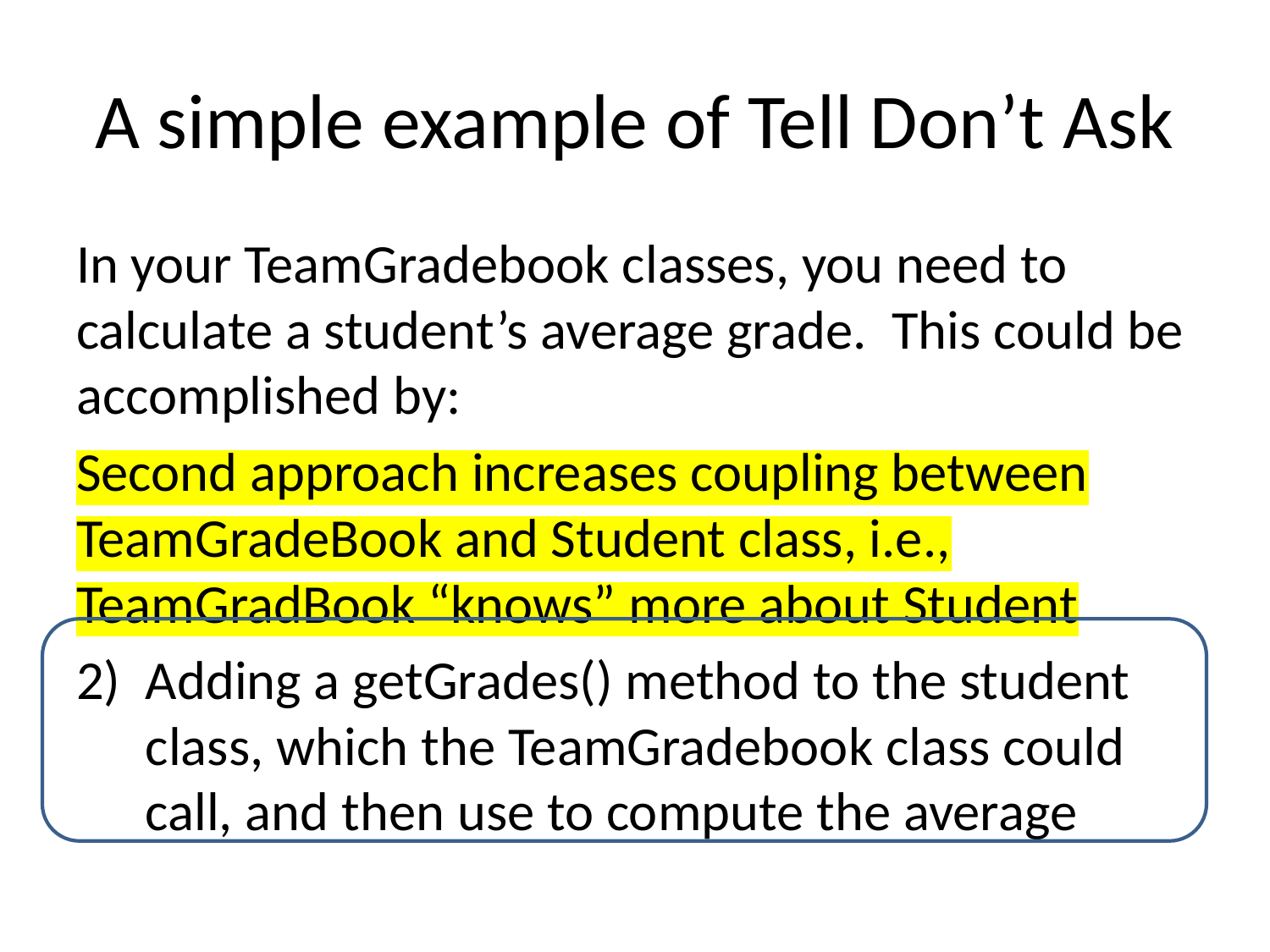

# A simple example of Tell Don’t Ask
In your TeamGradebook classes, you need to calculate a student’s average grade.  This could be accomplished by:
Second approach increases coupling between TeamGradeBook and Student class, i.e., TeamGradBook “knows” more about Student
Adding a getGrades() method to the student class, which the TeamGradebook class could call, and then use to compute the average